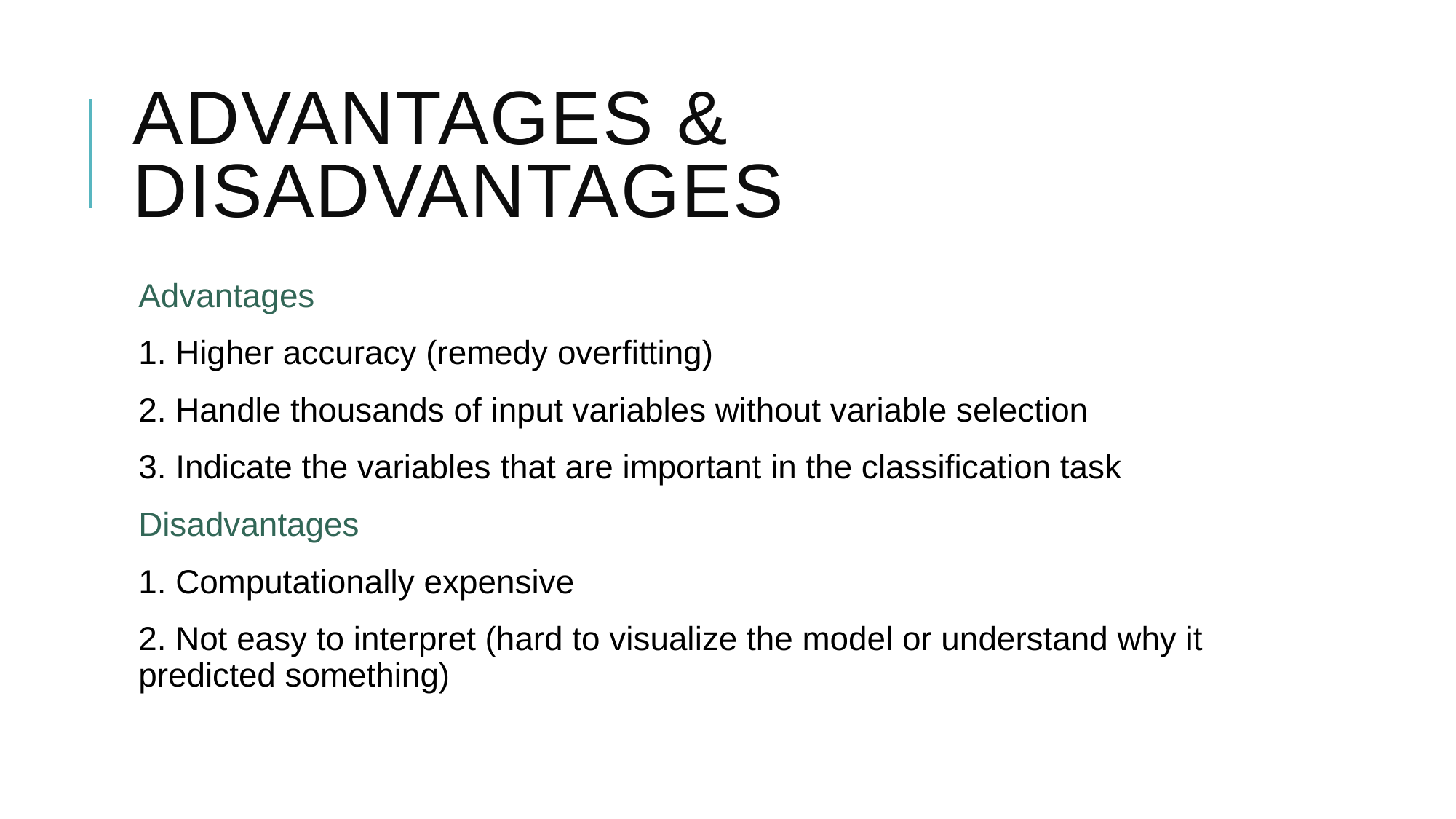

# Advantages & disadvantages
Advantages
1. Higher accuracy (remedy overfitting)
2. Handle thousands of input variables without variable selection
3. Indicate the variables that are important in the classification task
Disadvantages
1. Computationally expensive
2. Not easy to interpret (hard to visualize the model or understand why it predicted something)